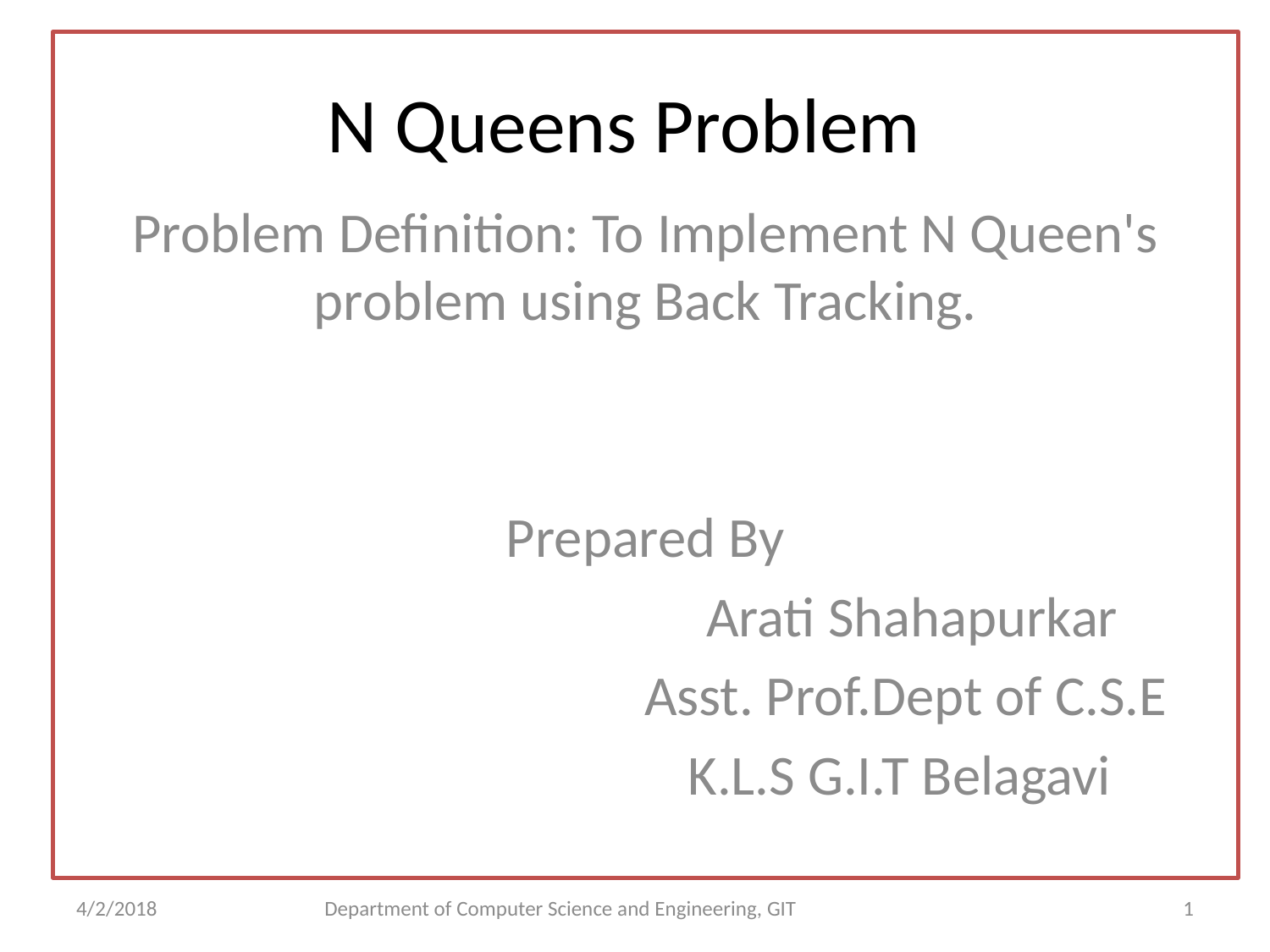

Problem Definition: To Implement N Queen's problem using Back Tracking.

Prepared By
                                          Arati Shahapurkar
                                         Asst. Prof.Dept of C.S.E
                                        K.L.S G.I.T Belagavi
# N Queens Problem
4/2/2018
Department of Computer Science and Engineering, GIT
1